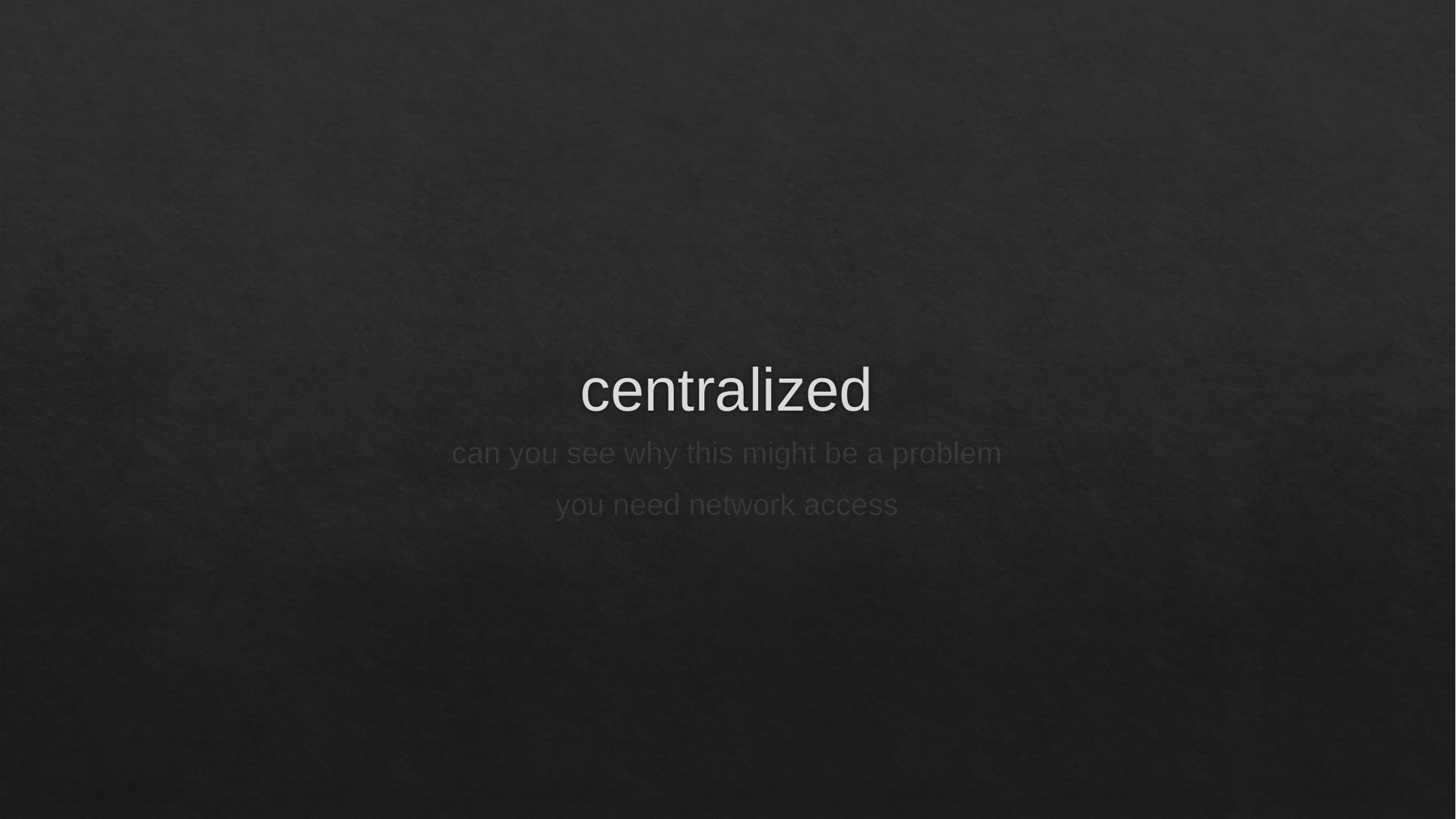

# centralized
can you see why this might be a problem
you need network access